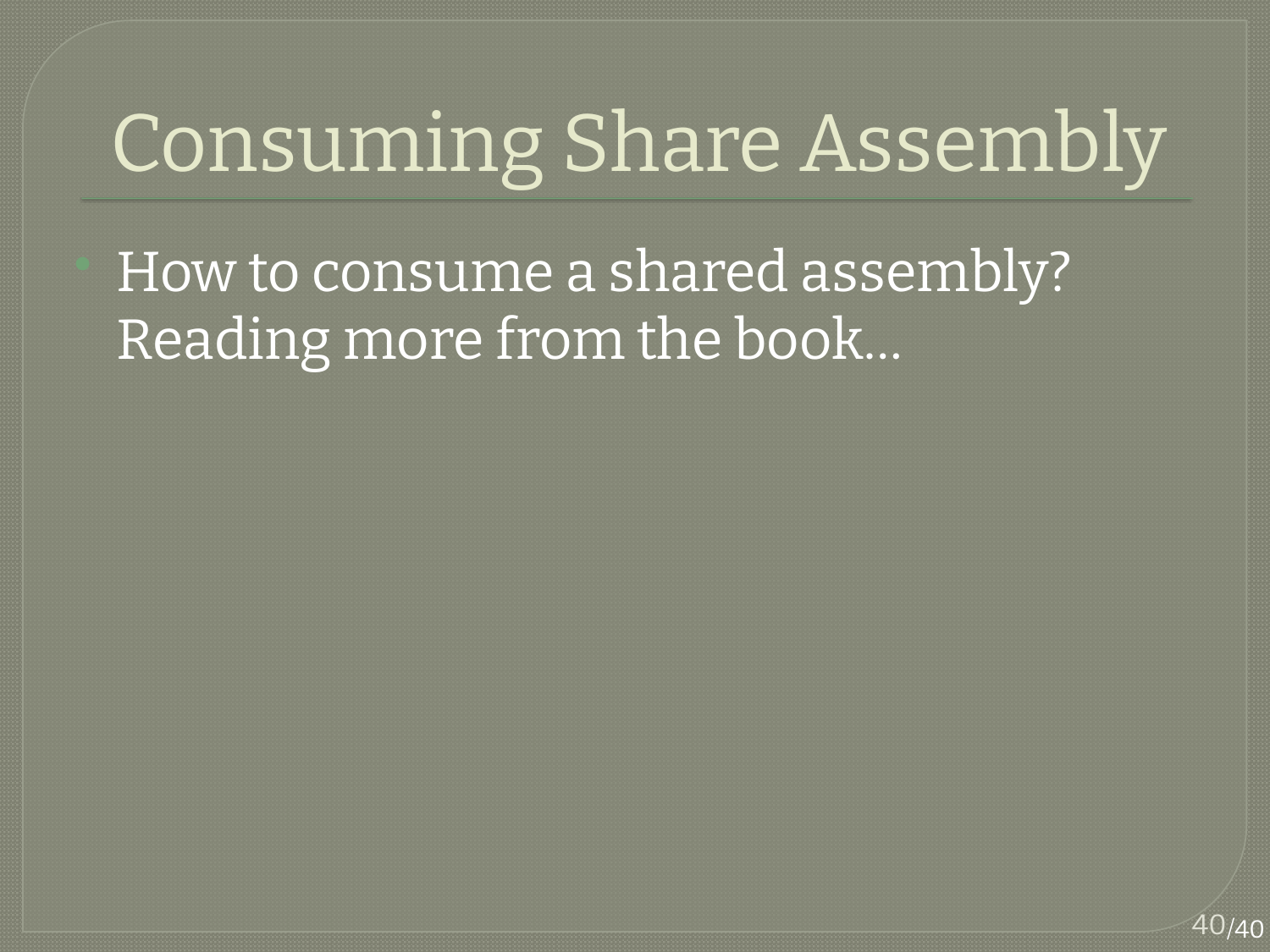

# Consuming Share Assembly
How to consume a shared assembly? Reading more from the book…
40